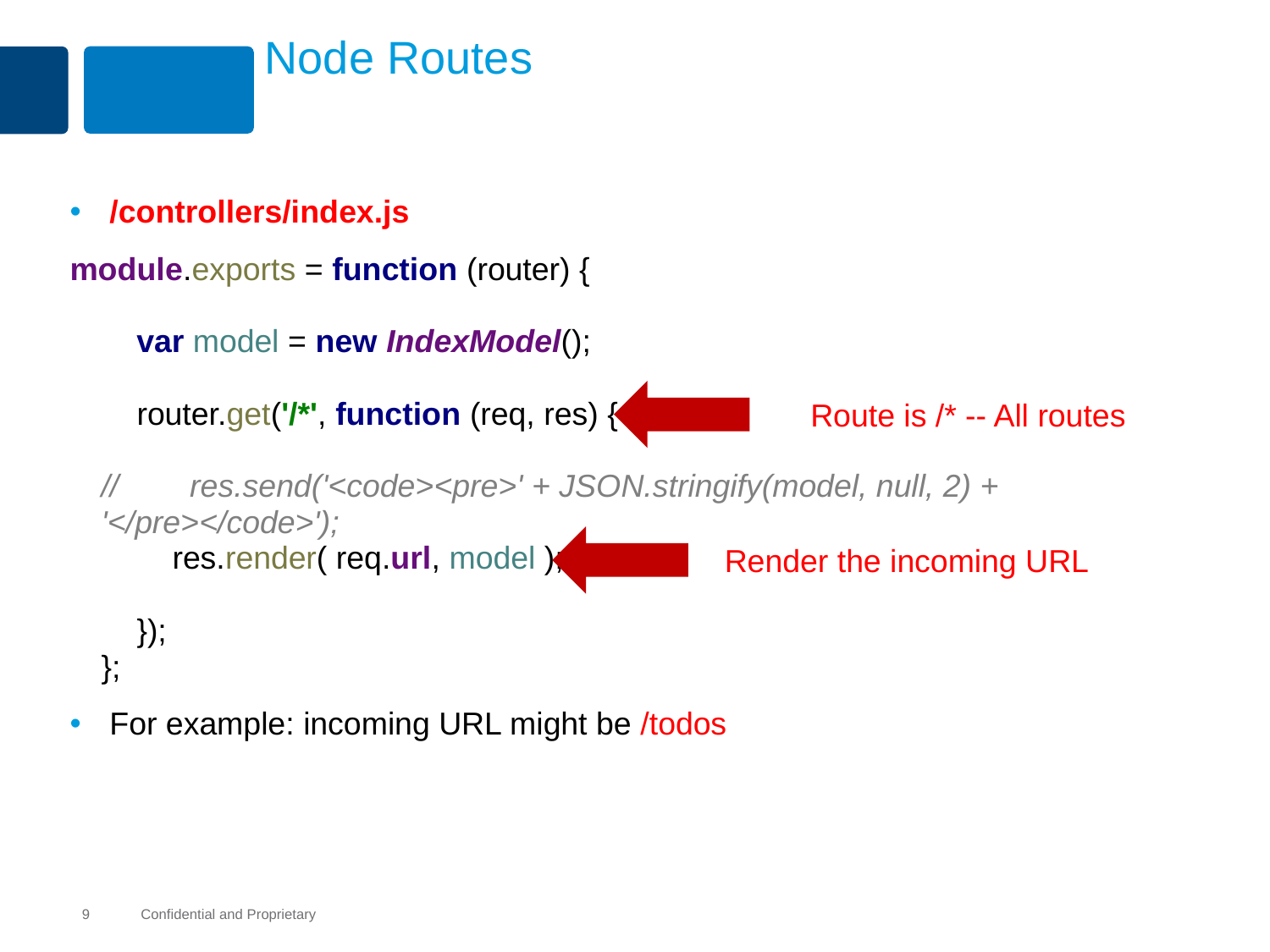

# Node Routes
/controllers/index.js
module.exports = function (router) {
    var model = new IndexModel();
    router.get('/*', function (req, res) {
//        res.send('<code><pre>' + JSON.stringify(model, null, 2) + '</pre></code>');
        res.render( req.url, model );
    });
};
For example: incoming URL might be /todos

Route is /* -- All routes

Render the incoming URL